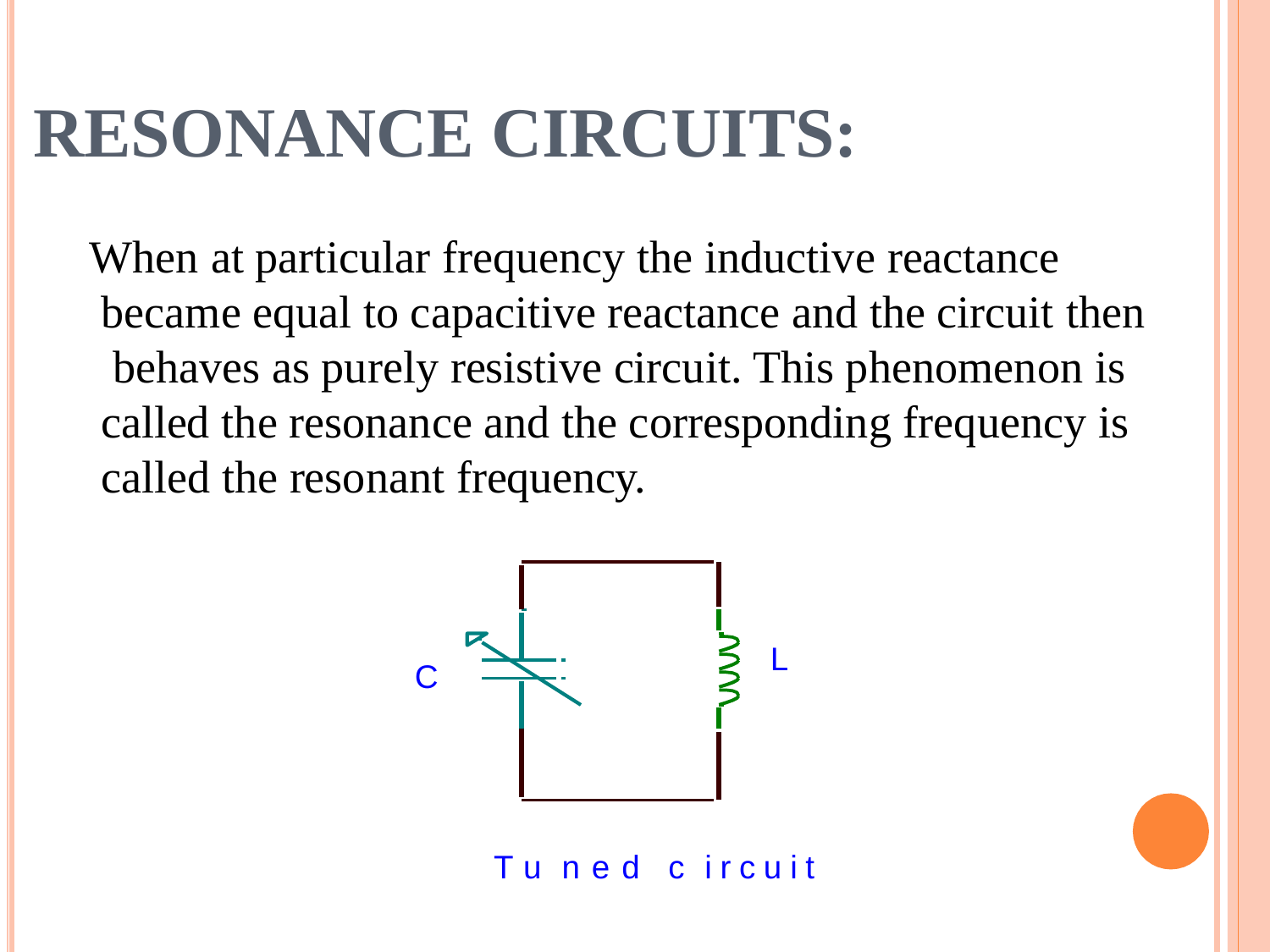

# RESONANCE CIRCUITS:
When at particular frequency the inductive reactance  became equal to capacitive reactance and the circuit then  behaves as purely resistive circuit. This phenomenon is  called the resonance and the corresponding frequency is  called the resonant frequency.

L

C

Tu ned	c ircuit